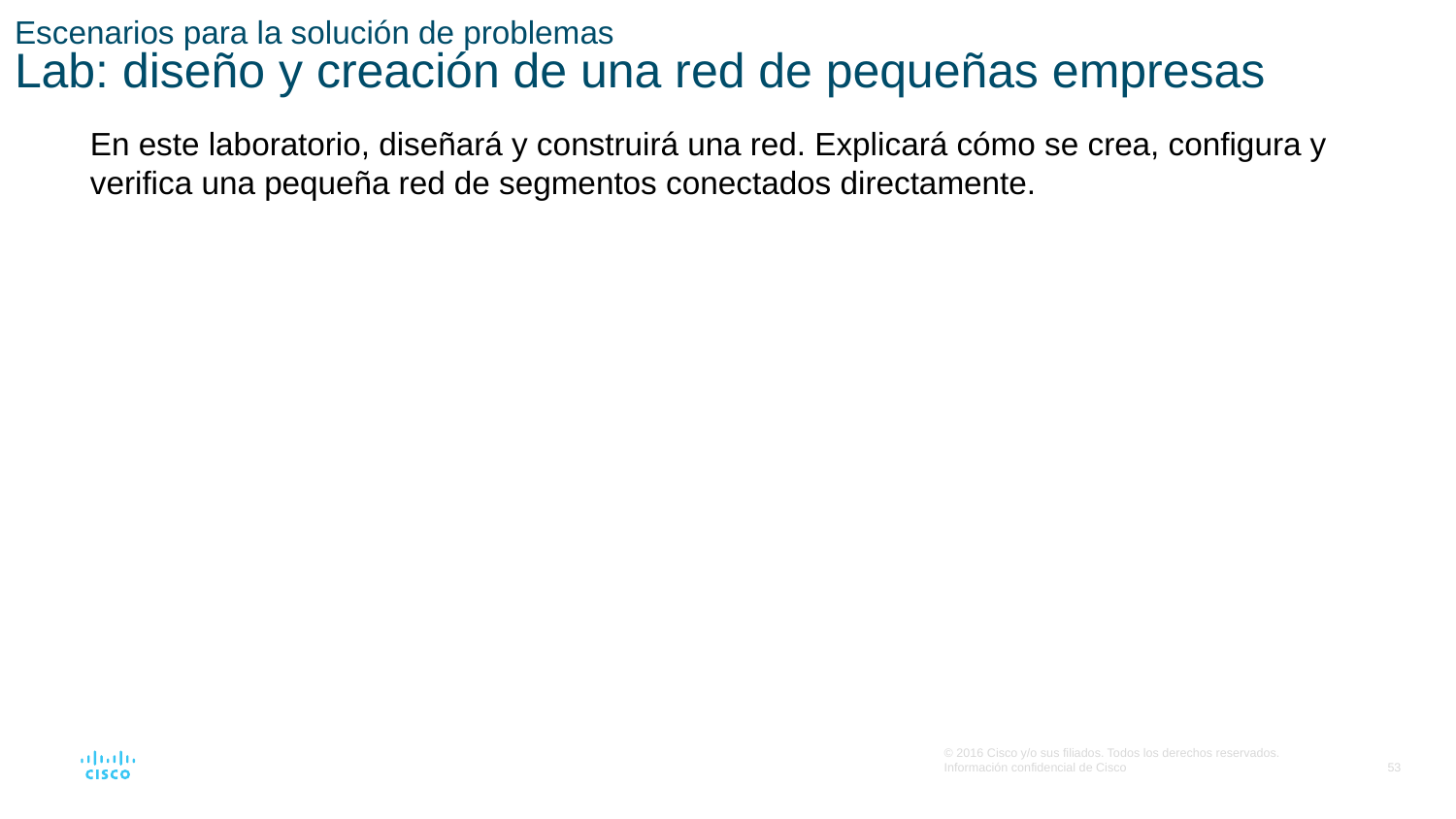

# Escenarios para la solución de problemas Lab: diseño y creación de una red de pequeñas empresas
En este laboratorio, diseñará y construirá una red. Explicará cómo se crea, configura y verifica una pequeña red de segmentos conectados directamente.